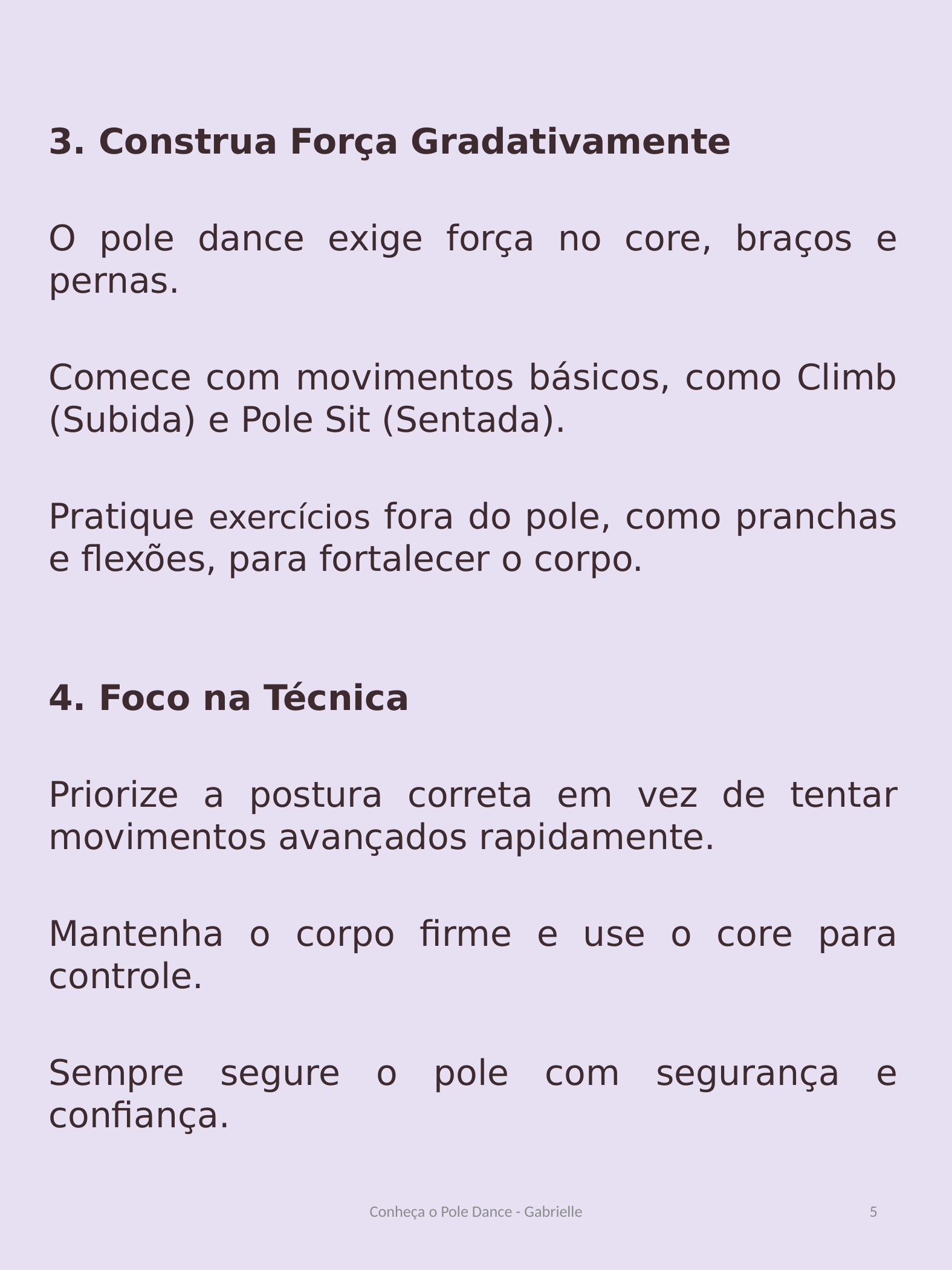

3. Construa Força Gradativamente

O pole dance exige força no core, braços e pernas.

Comece com movimentos básicos, como Climb (Subida) e Pole Sit (Sentada).

Pratique exercícios fora do pole, como pranchas e flexões, para fortalecer o corpo.

4. Foco na Técnica

Priorize a postura correta em vez de tentar movimentos avançados rapidamente.

Mantenha o corpo firme e use o core para controle.

Sempre segure o pole com segurança e confiança.

Conheça o Pole Dance - Gabrielle
5